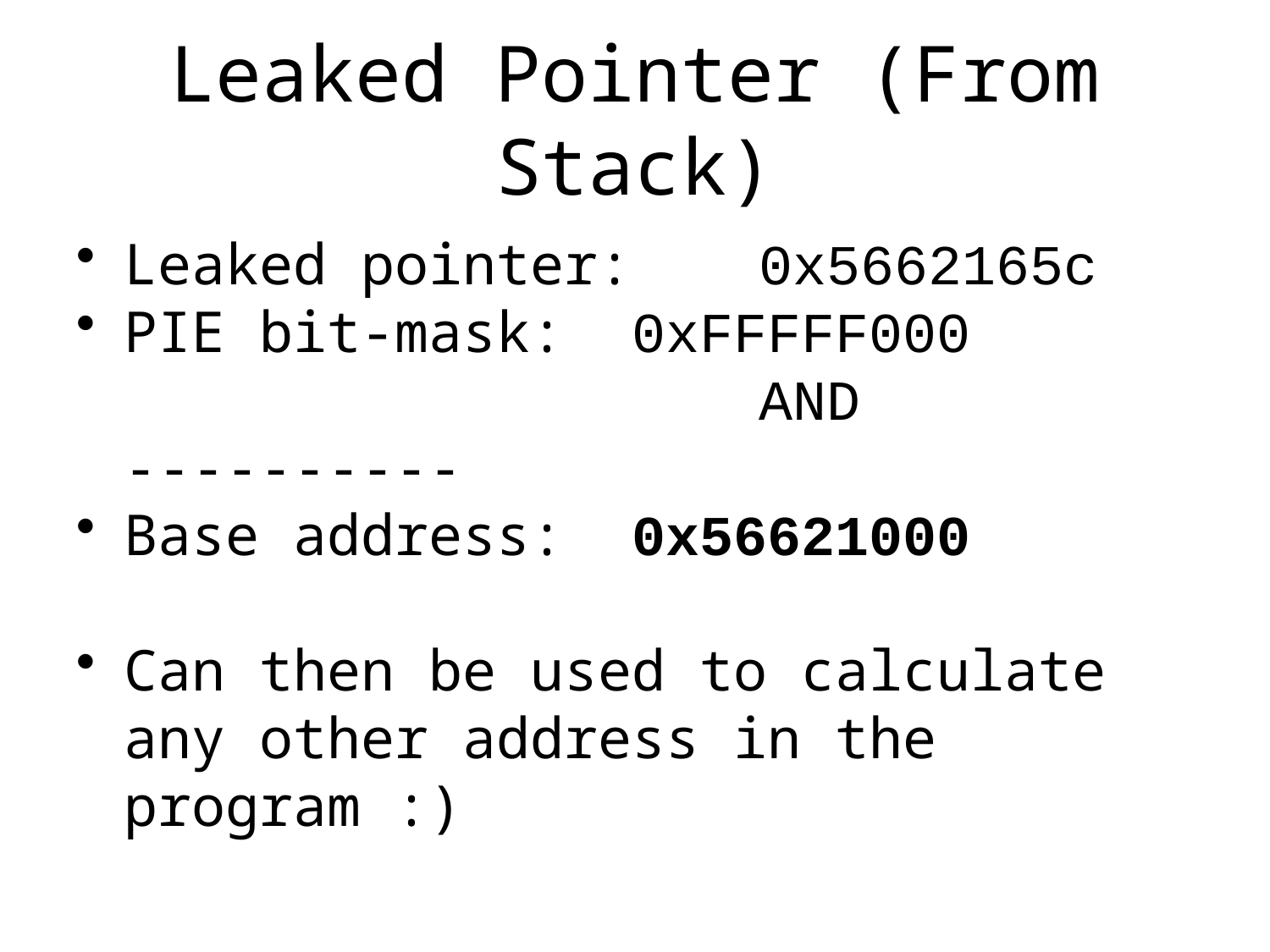

# Leaked Pointer (From Stack)
Leaked pointer:	0x5662165c
PIE bit-mask:	0xFFFFF000
					AND	----------
Base address:	0x56621000
Can then be used to calculate any other address in the program :)